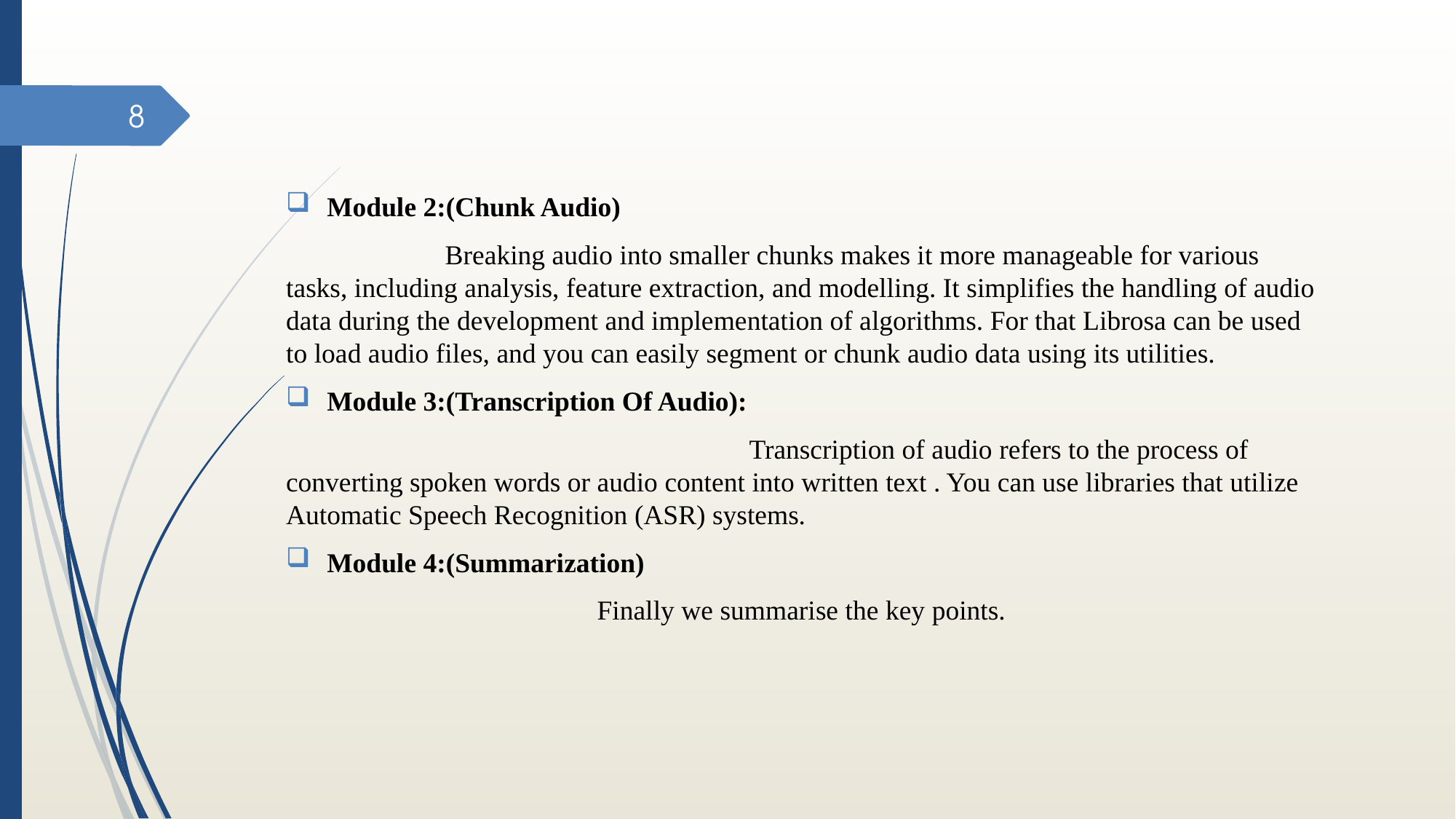

8
Module 2:(Chunk Audio)
                       Breaking audio into smaller chunks makes it more manageable for various tasks, including analysis, feature extraction, and modelling. It simplifies the handling of audio data during the development and implementation of algorithms. For that Librosa can be used to load audio files, and you can easily segment or chunk audio data using its utilities.
Module 3:(Transcription Of Audio):
                                                                   Transcription of audio refers to the process of converting spoken words or audio content into written text . You can use libraries that utilize Automatic Speech Recognition (ASR) systems.
Module 4:(Summarization)
                                             Finally we summarise the key points.